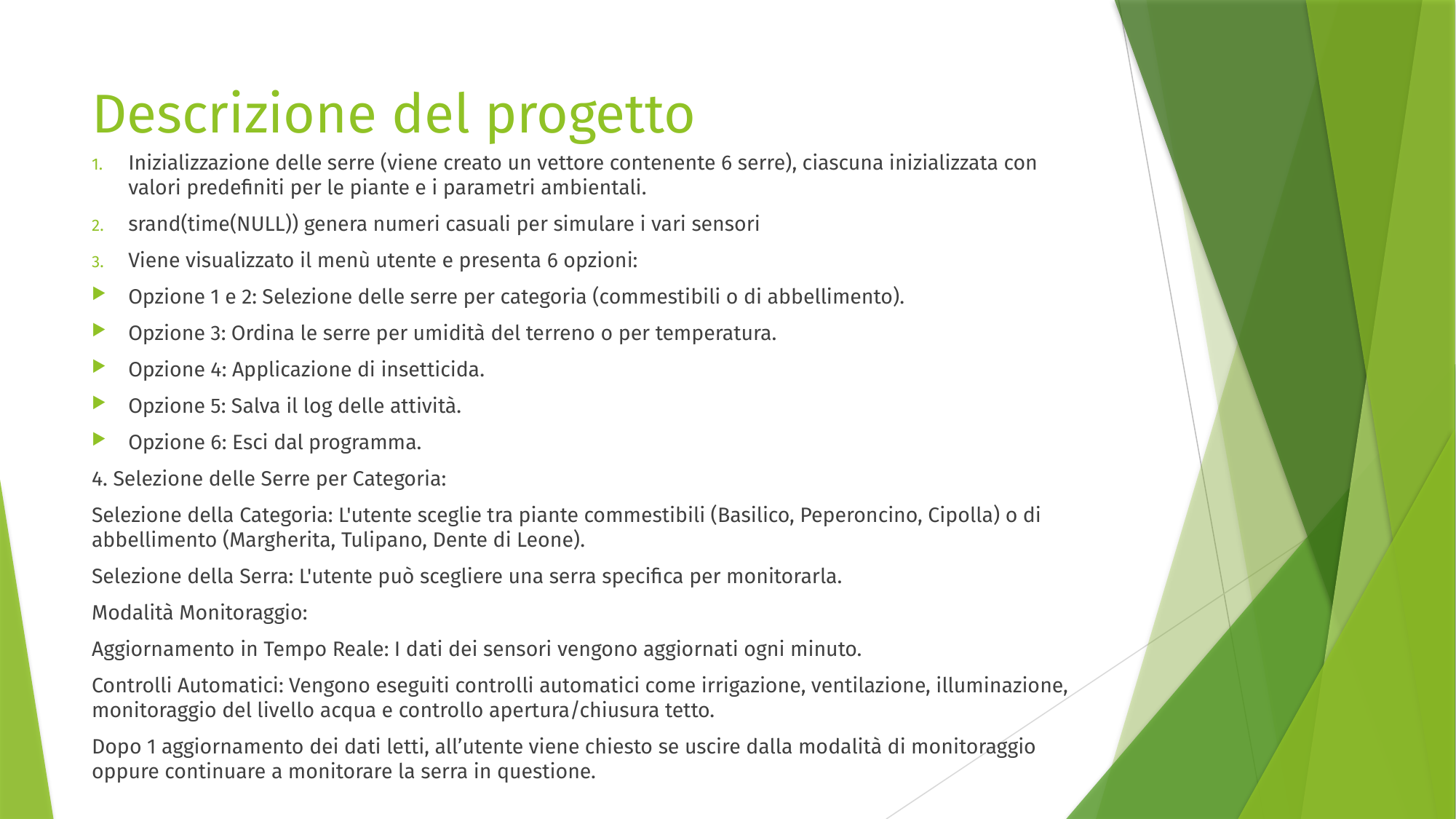

# Descrizione del progetto
Inizializzazione delle serre (viene creato un vettore contenente 6 serre), ciascuna inizializzata con valori predefiniti per le piante e i parametri ambientali.
srand(time(NULL)) genera numeri casuali per simulare i vari sensori
Viene visualizzato il menù utente e presenta 6 opzioni:
Opzione 1 e 2: Selezione delle serre per categoria (commestibili o di abbellimento).
Opzione 3: Ordina le serre per umidità del terreno o per temperatura.
Opzione 4: Applicazione di insetticida.
Opzione 5: Salva il log delle attività.
Opzione 6: Esci dal programma.
4. Selezione delle Serre per Categoria:
Selezione della Categoria: L'utente sceglie tra piante commestibili (Basilico, Peperoncino, Cipolla) o di abbellimento (Margherita, Tulipano, Dente di Leone).
Selezione della Serra: L'utente può scegliere una serra specifica per monitorarla.
Modalità Monitoraggio:
Aggiornamento in Tempo Reale: I dati dei sensori vengono aggiornati ogni minuto.
Controlli Automatici: Vengono eseguiti controlli automatici come irrigazione, ventilazione, illuminazione, monitoraggio del livello acqua e controllo apertura/chiusura tetto.
Dopo 1 aggiornamento dei dati letti, all’utente viene chiesto se uscire dalla modalità di monitoraggio oppure continuare a monitorare la serra in questione.